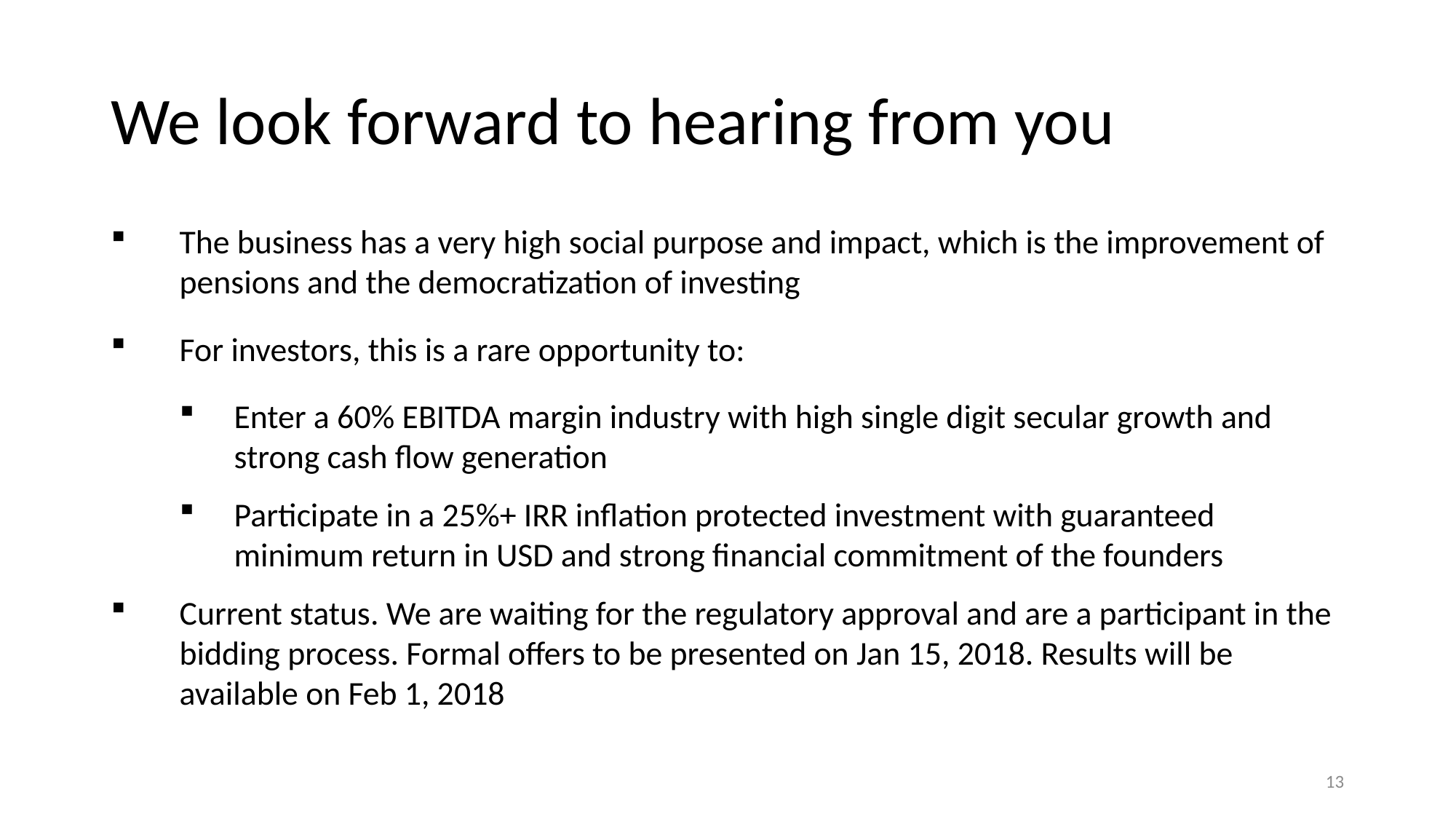

# We look forward to hearing from you
The business has a very high social purpose and impact, which is the improvement of pensions and the democratization of investing
For investors, this is a rare opportunity to:
Enter a 60% EBITDA margin industry with high single digit secular growth and strong cash flow generation
Participate in a 25%+ IRR inflation protected investment with guaranteed minimum return in USD and strong financial commitment of the founders
Current status. We are waiting for the regulatory approval and are a participant in the bidding process. Formal offers to be presented on Jan 15, 2018. Results will be available on Feb 1, 2018
13